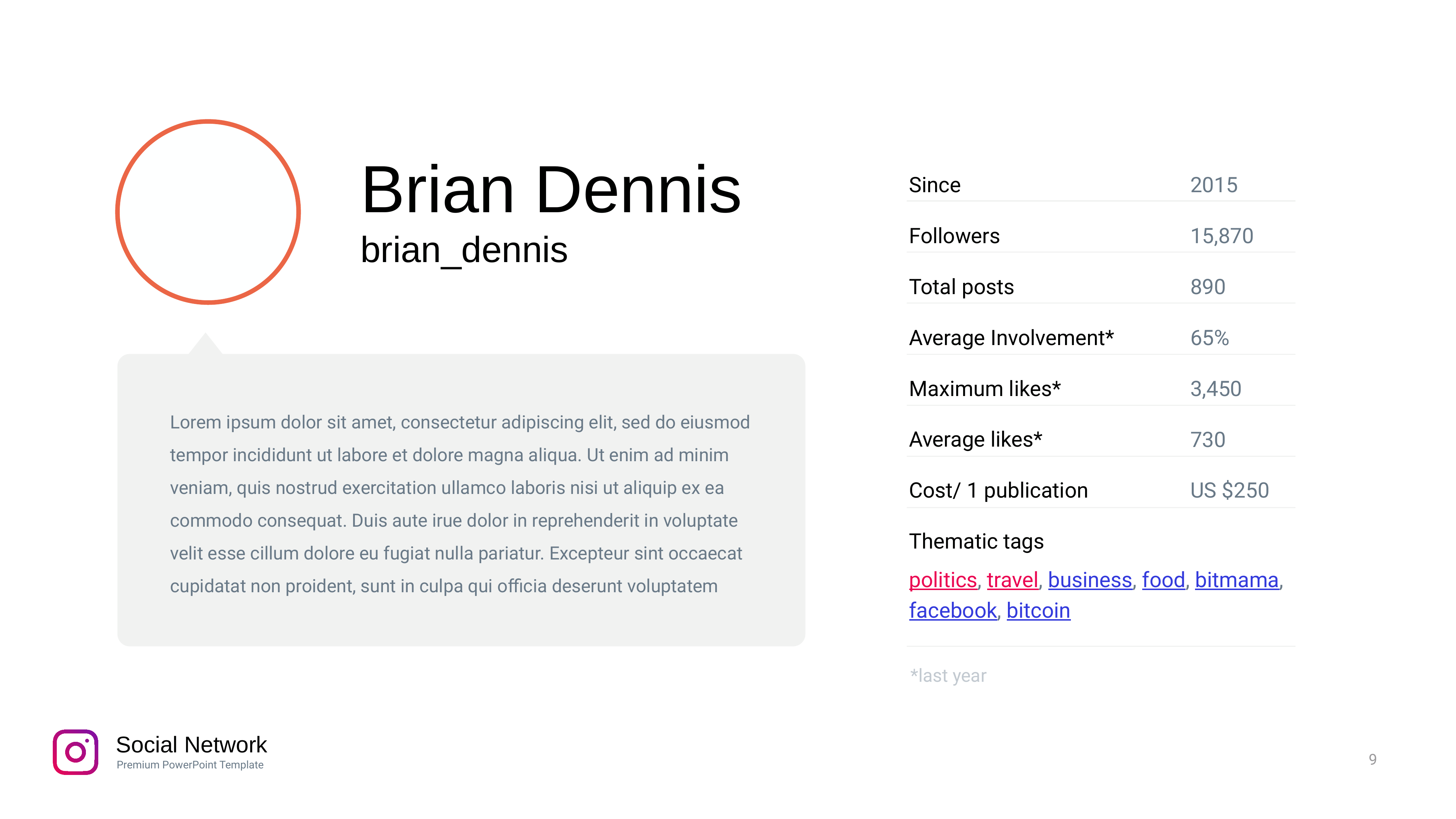

Since
Followers
Total posts
Average Involvement*
Maximum likes*
Average likes*
Cost/ 1 publication
Thematic tags
2015
15,870
890
65%
3,450
730
US $250
politics, travel, business, food, bitmama, facebook, bitcoin
*last year
Brian Dennis
brian_dennis

Lorem ipsum dolor sit amet, consectetur adipiscing elit, sed do eiusmod tempor incididunt ut labore et dolore magna aliqua. Ut enim ad minim veniam, quis nostrud exercitation ullamco laboris nisi ut aliquip ex ea commodo consequat. Duis aute irue dolor in reprehenderit in voluptate velit esse cillum dolore eu fugiat nulla pariatur. Excepteur sint occaecat cupidatat non proident, sunt in culpa qui officia deserunt voluptatem
9